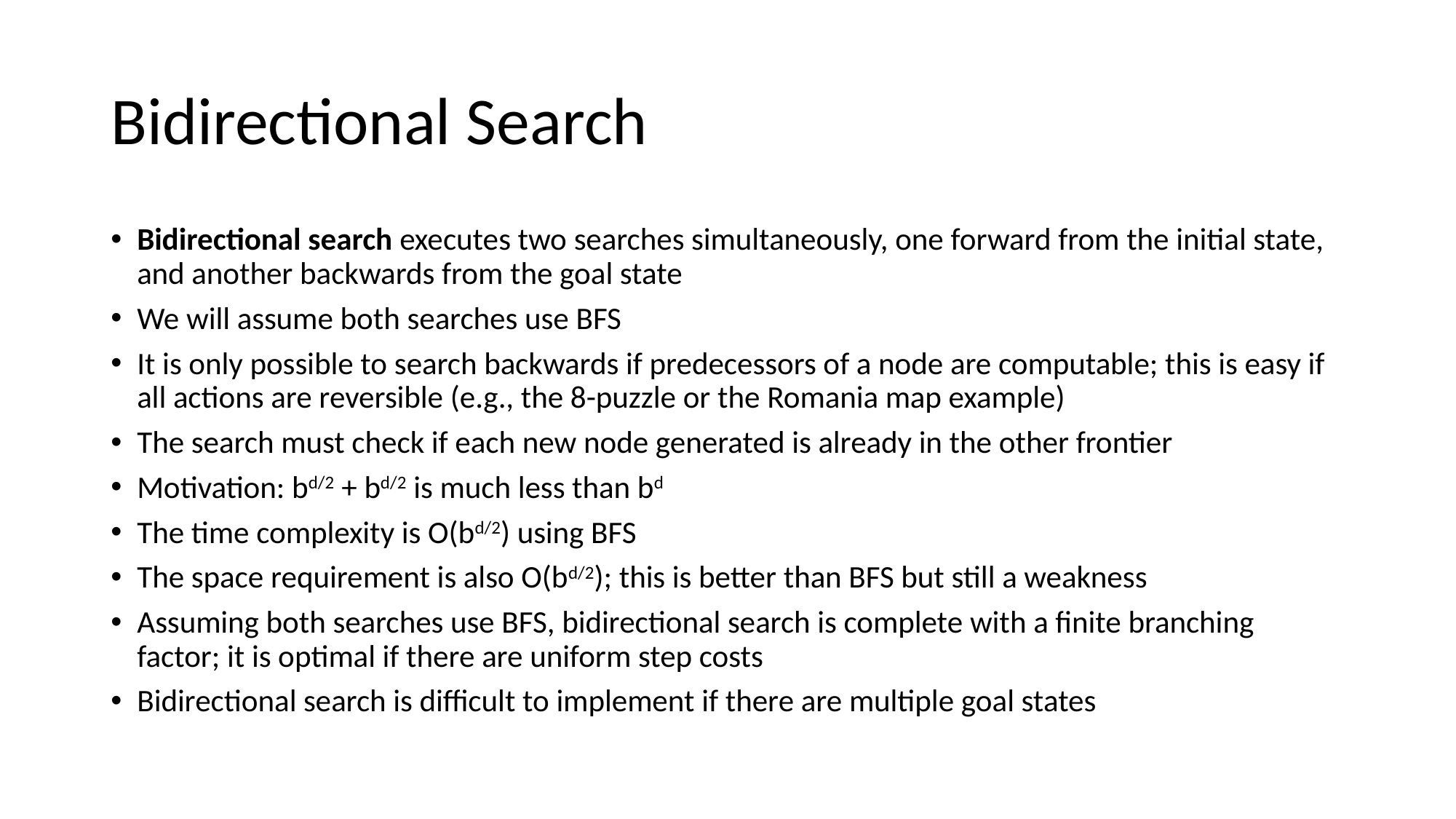

# Bidirectional Search
Bidirectional search executes two searches simultaneously, one forward from the initial state, and another backwards from the goal state
We will assume both searches use BFS
It is only possible to search backwards if predecessors of a node are computable; this is easy if all actions are reversible (e.g., the 8-puzzle or the Romania map example)
The search must check if each new node generated is already in the other frontier
Motivation: bd/2 + bd/2 is much less than bd
The time complexity is O(bd/2) using BFS
The space requirement is also O(bd/2); this is better than BFS but still a weakness
Assuming both searches use BFS, bidirectional search is complete with a finite branching factor; it is optimal if there are uniform step costs
Bidirectional search is difficult to implement if there are multiple goal states